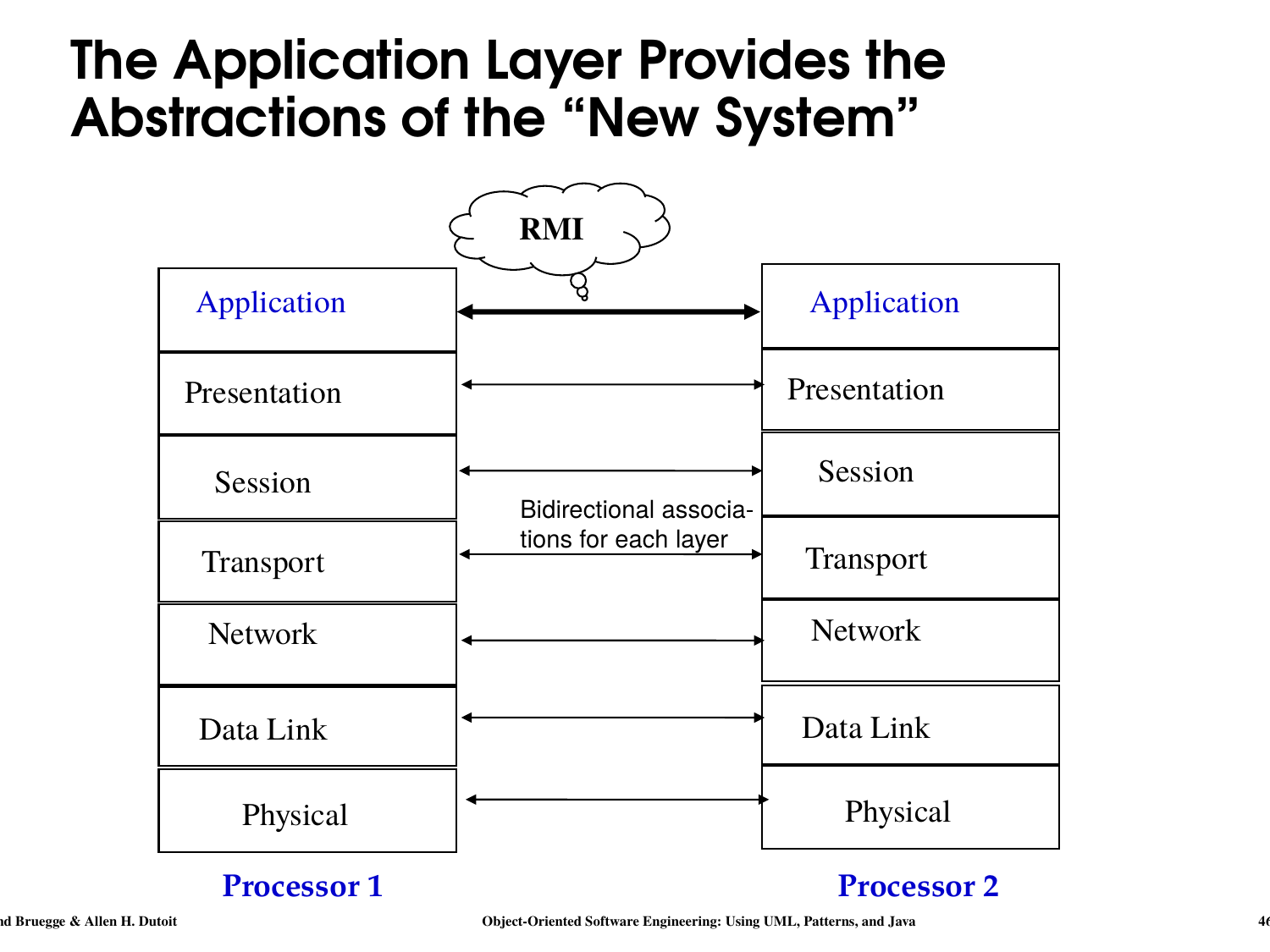

# The Application Layer Provides the Abstractions of the “New System”
RMI

Application
Application

Presentation
Presentation

Session
Session

Bidirectional associa- tions for each layer

Transport
Transport

Network

Network

Data Link
Data Link

Physical
Physical

Processor 1
Processor 2